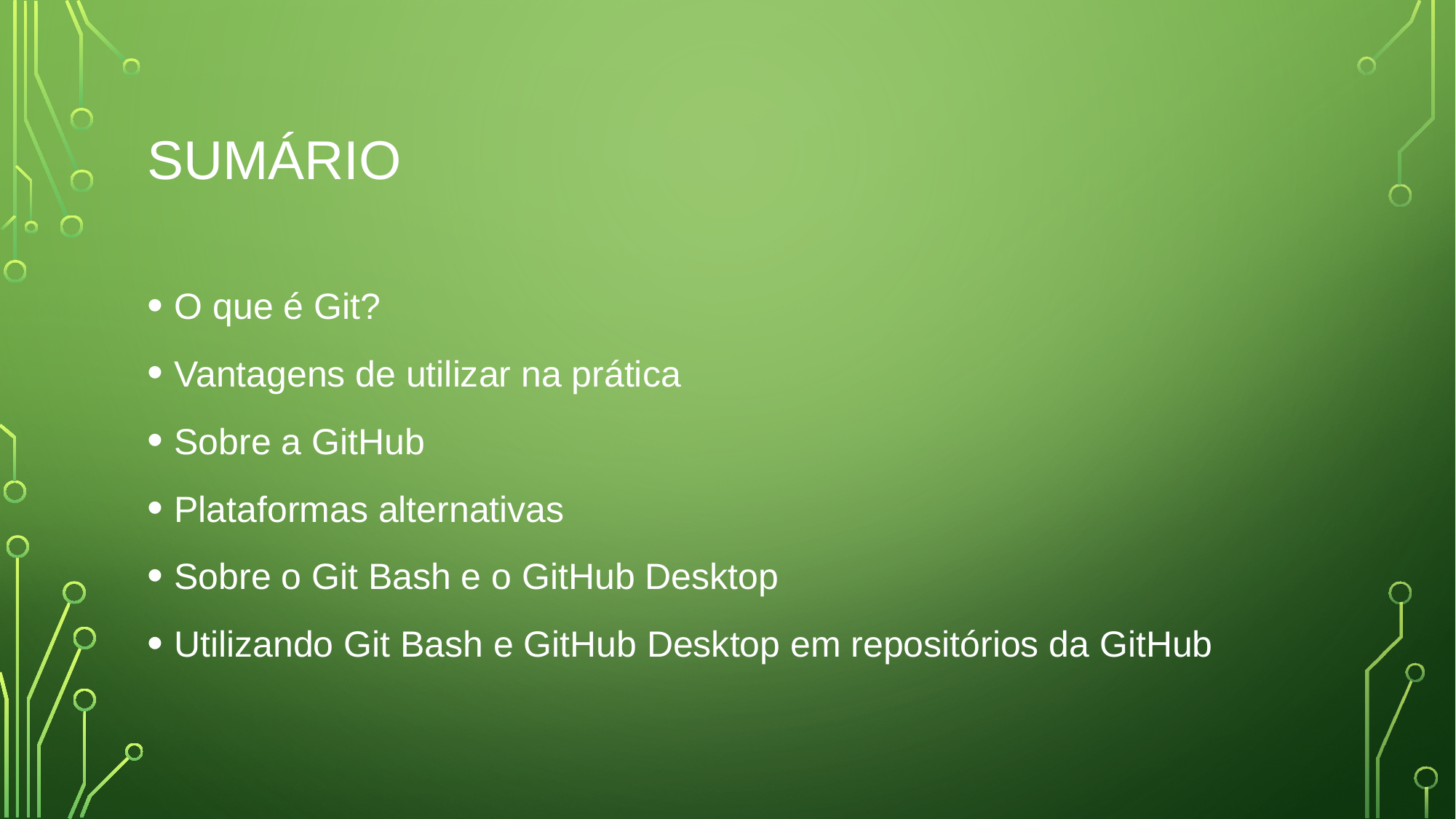

# sumário
O que é Git?
Vantagens de utilizar na prática
Sobre a GitHub
Plataformas alternativas
Sobre o Git Bash e o GitHub Desktop
Utilizando Git Bash e GitHub Desktop em repositórios da GitHub